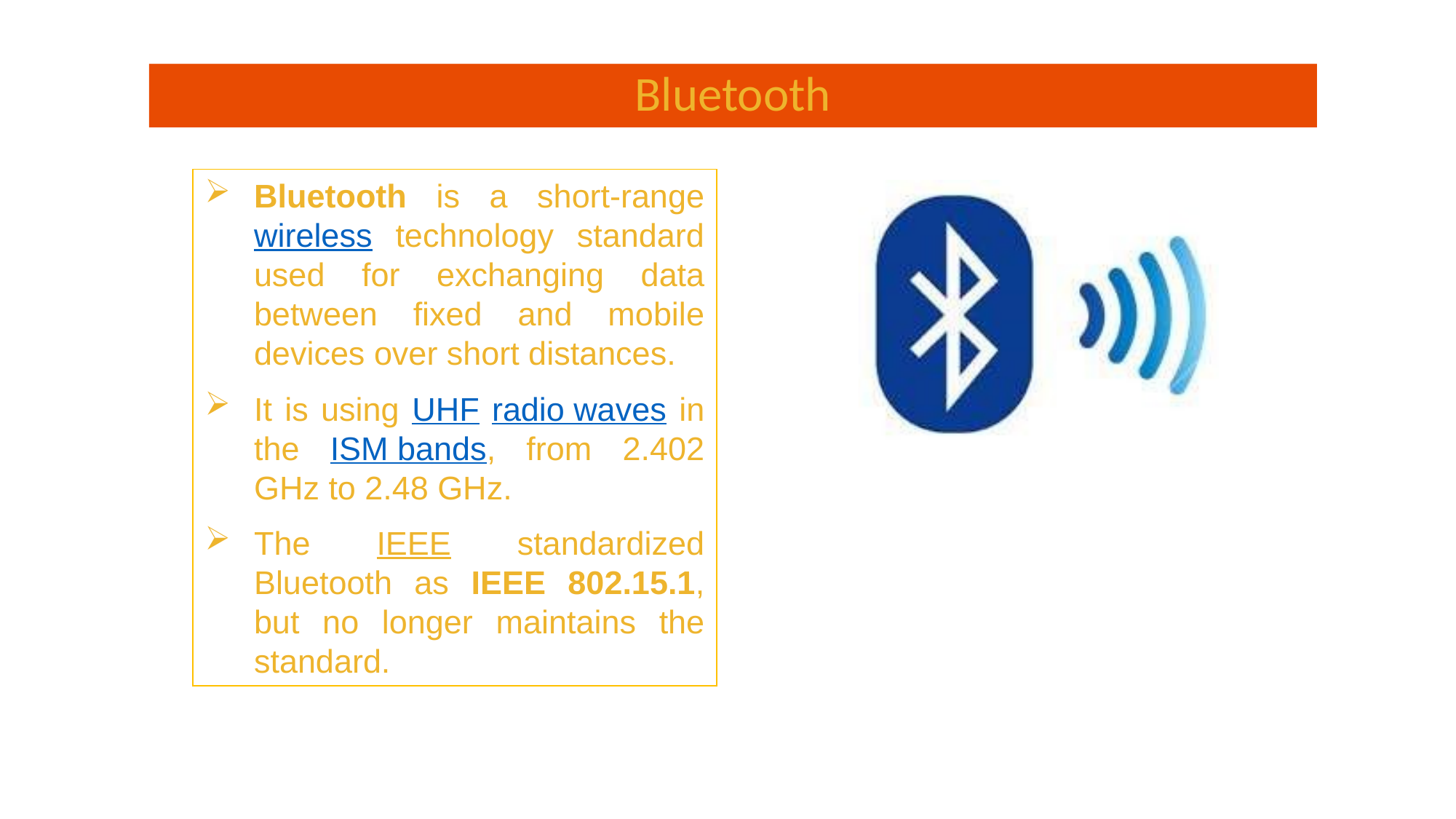

# Bluetooth
Bluetooth is a short-range wireless technology standard used for exchanging data between fixed and mobile devices over short distances.
It is using UHF radio waves in the ISM bands, from 2.402 GHz to 2.48 GHz.
The IEEE standardized Bluetooth as IEEE 802.15.1, but no longer maintains the standard.